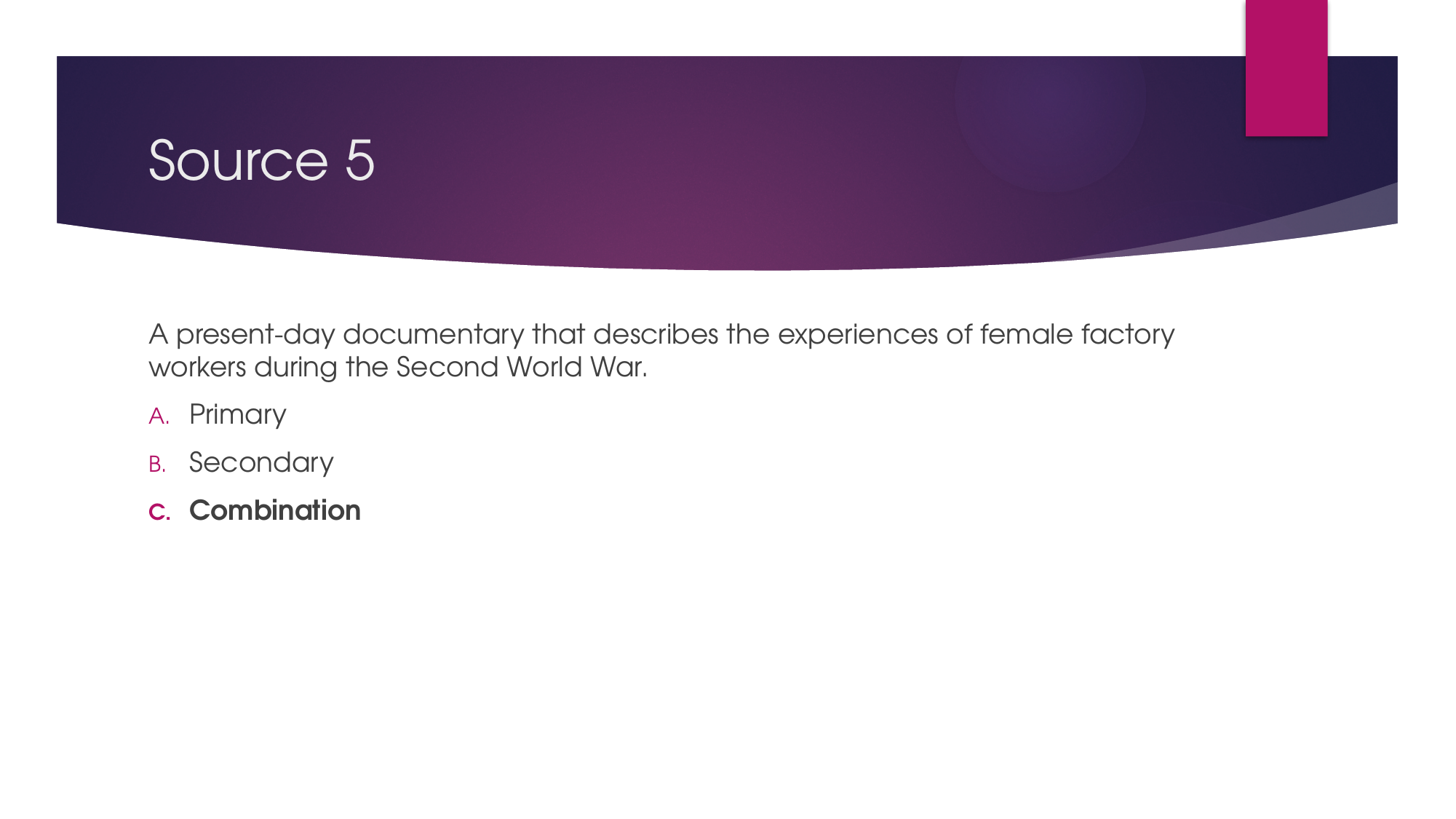

# Source 5
A present-day documentary that describes the experiences of female factory workers during the Second World War.
Primary
Secondary
Combination